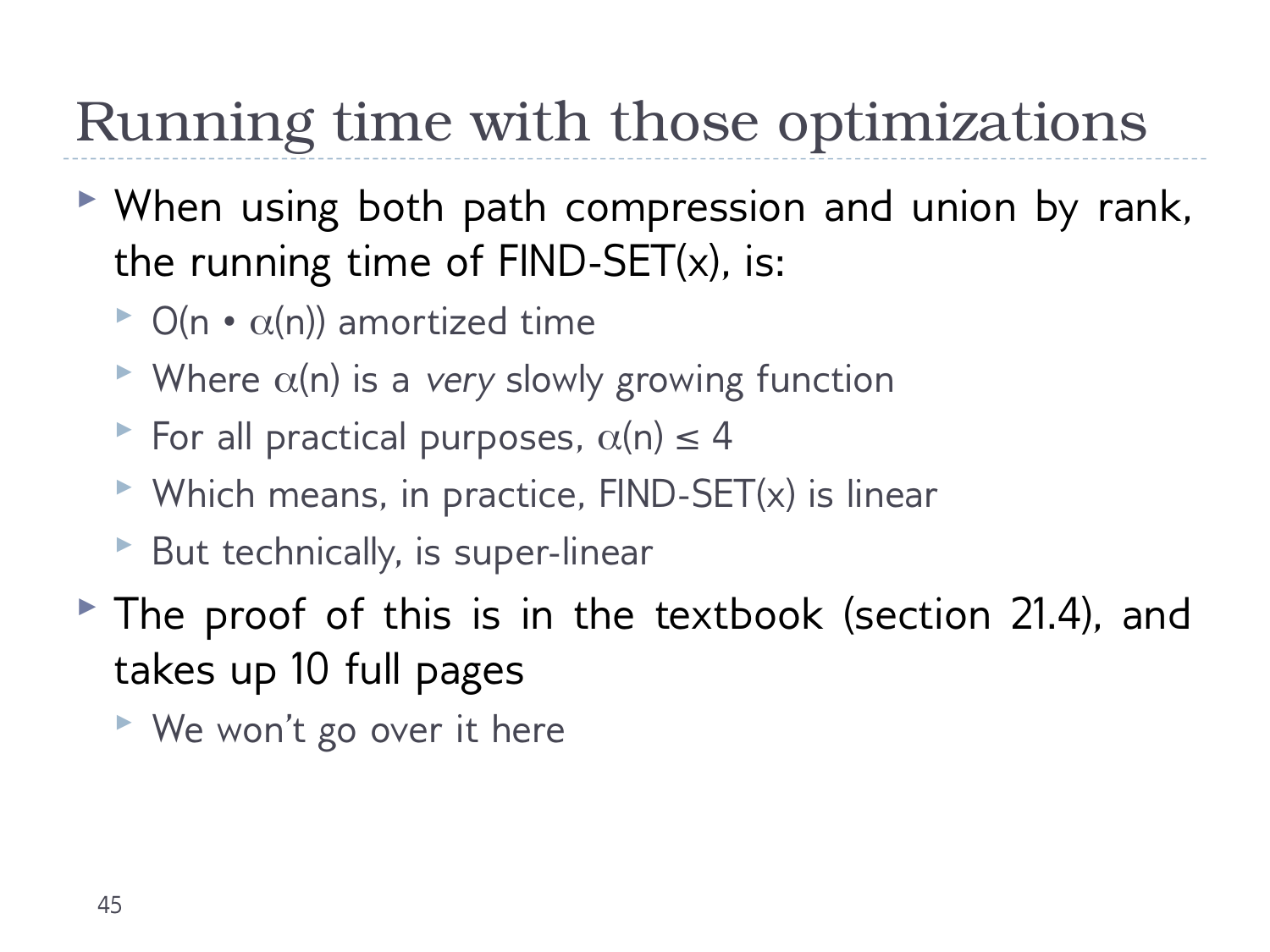

# Running time with those optimizations
When using both path compression and union by rank, the running time of Find-Set(x), is:
O(n • α(n)) amortized time
Where α(n) is a very slowly growing function
For all practical purposes, α(n) ≤ 4
Which means, in practice, Find-Set(x) is linear
But technically, is super-linear
The proof of this is in the textbook (section 21.4), and takes up 10 full pages
We won’t go over it here

45